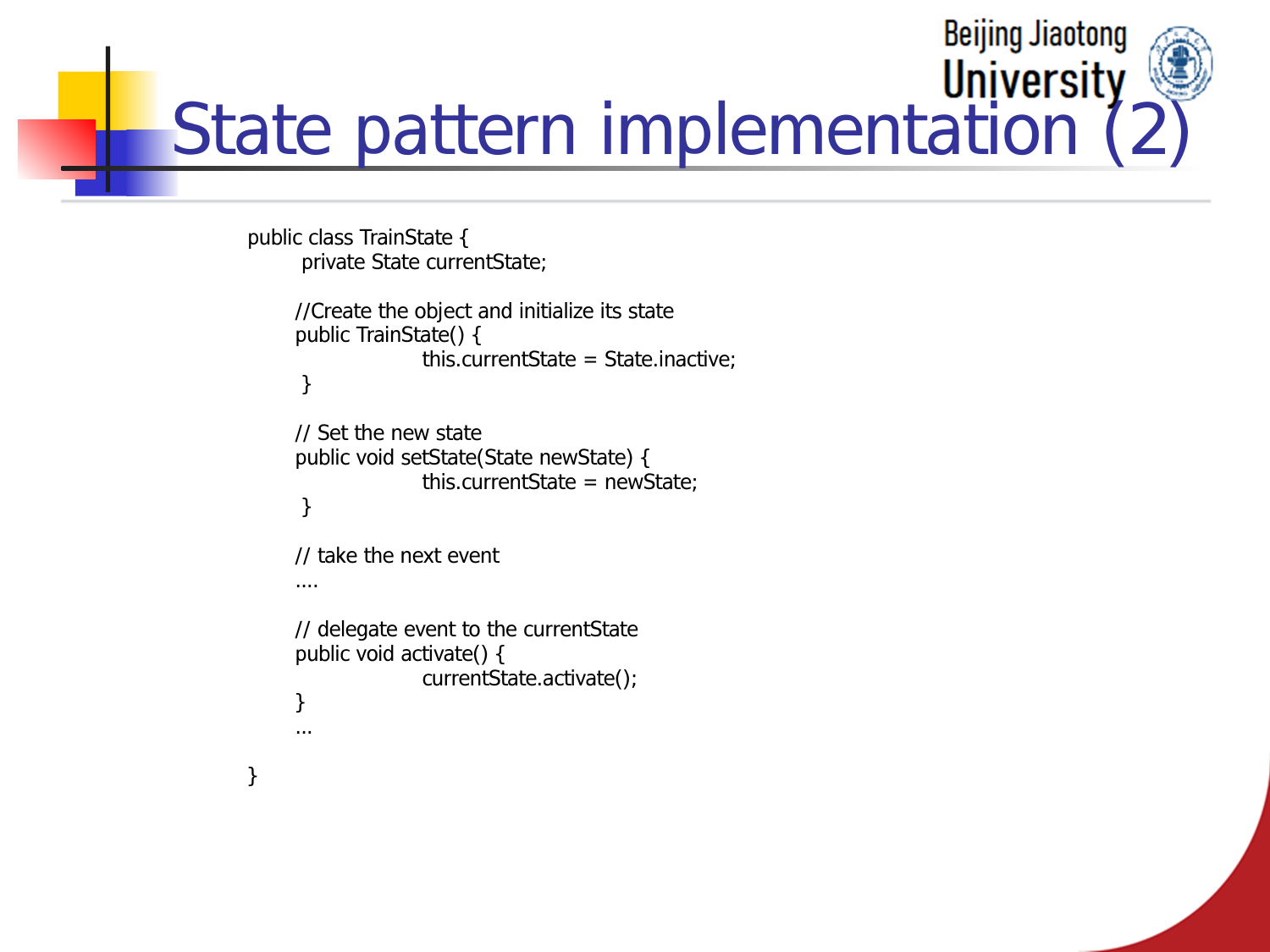

# State pattern implementation (2)
public class TrainState {
	 private State currentState;

	//Create the object and initialize its state
	public TrainState() {
		this.currentState = State.inactive;
	 }

	// Set the new state
	public void setState(State newState) {
		this.currentState = newState;
	 }

	// take the next event
	….

	// delegate event to the currentState
	public void activate() {
		currentState.activate();
	}
	…

}